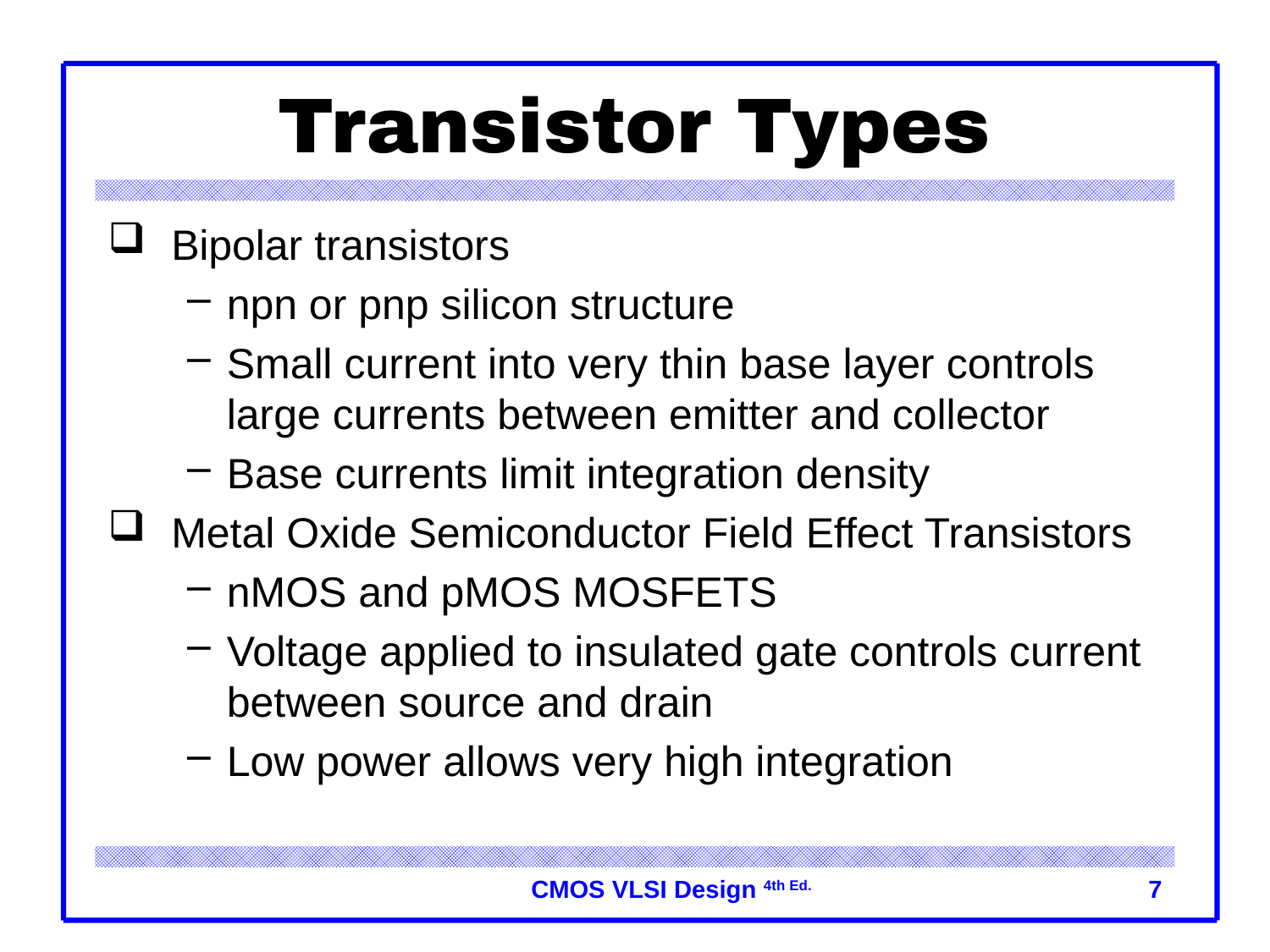

# Transistor Types
Bipolar transistors
npn or pnp silicon structure
Small current into very thin base layer controls large currents between emitter and collector
Base currents limit integration density
Metal Oxide Semiconductor Field Effect Transistors
nMOS and pMOS MOSFETS
Voltage applied to insulated gate controls current between source and drain
Low power allows very high integration
7